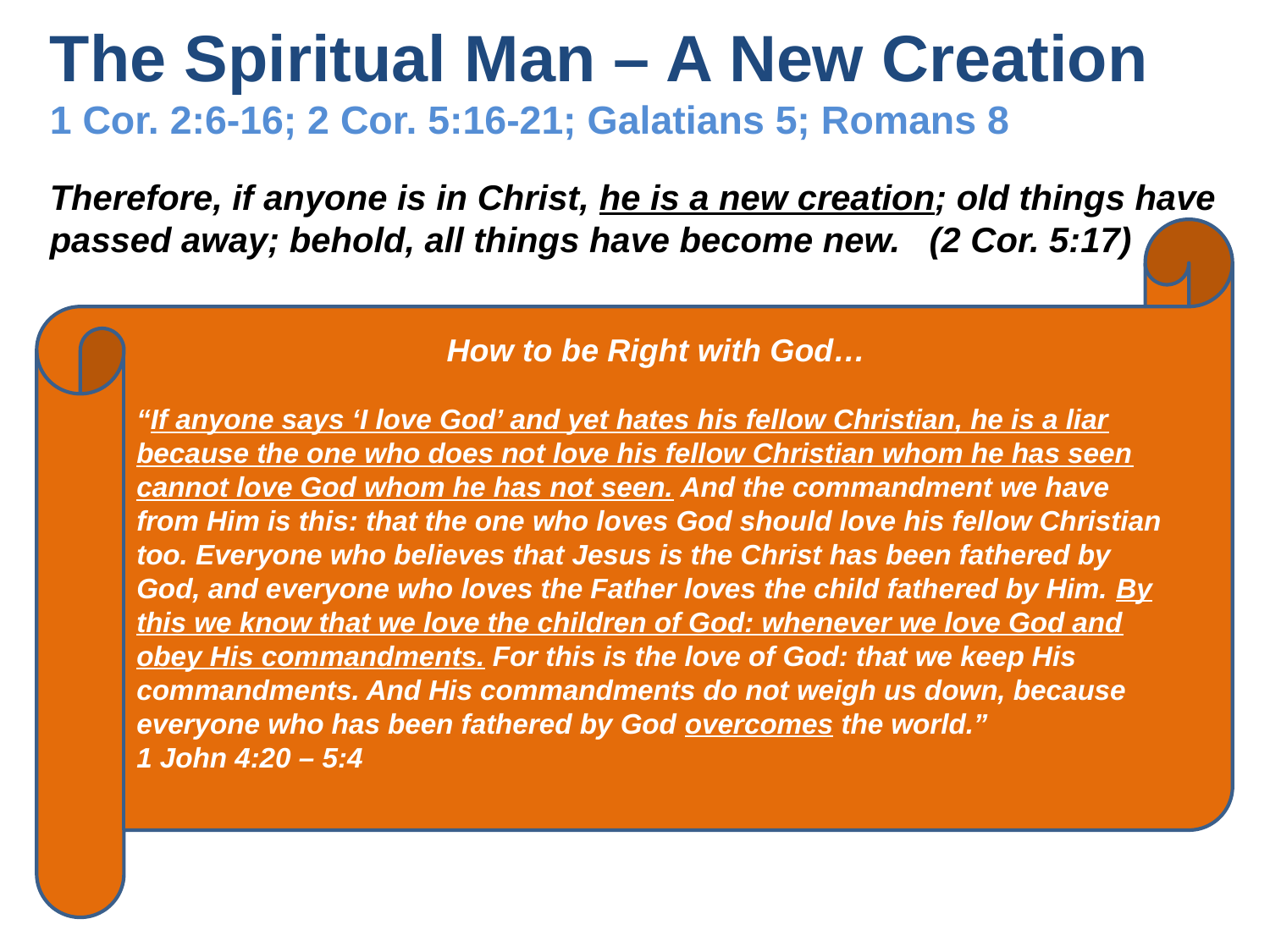

# The Spiritual Man – A New Creation 1 Cor. 2:6-16; 2 Cor. 5:16-21; Galatians 5; Romans 8
Therefore, if anyone is in Christ, he is a new creation; old things have passed away; behold, all things have become new.   (2 Cor. 5:17)
How to be Right with God…

“If anyone says ‘I love God’ and yet hates his fellow Christian, he is a liar because the one who does not love his fellow Christian whom he has seen cannot love God whom he has not seen. And the commandment we have from Him is this: that the one who loves God should love his fellow Christian too. Everyone who believes that Jesus is the Christ has been fathered by God, and everyone who loves the Father loves the child fathered by Him. By this we know that we love the children of God: whenever we love God and obey His commandments. For this is the love of God: that we keep His commandments. And His commandments do not weigh us down, because everyone who has been fathered by God overcomes the world.”
1 John 4:20 – 5:4

An Internal, Heart-Level Knowledge  (Jer. 31:33)
A Covenant Relationship mediated via Jesus Christ (John 14:6)
Obedience as a Sign of Knowledge; a Practical Test (1 John 2:3-6)
Love as the Outflow of Knowing God; a Practical Test (1 John 4:7-8)
The Witness of the Holy Spirit (Romans 8:12-17)
The Fruit of the Spirit; a Practical Test (Galatians 5:22-25)
The Mind of Christ; a World-View Test (1 Corinthians 2:16)